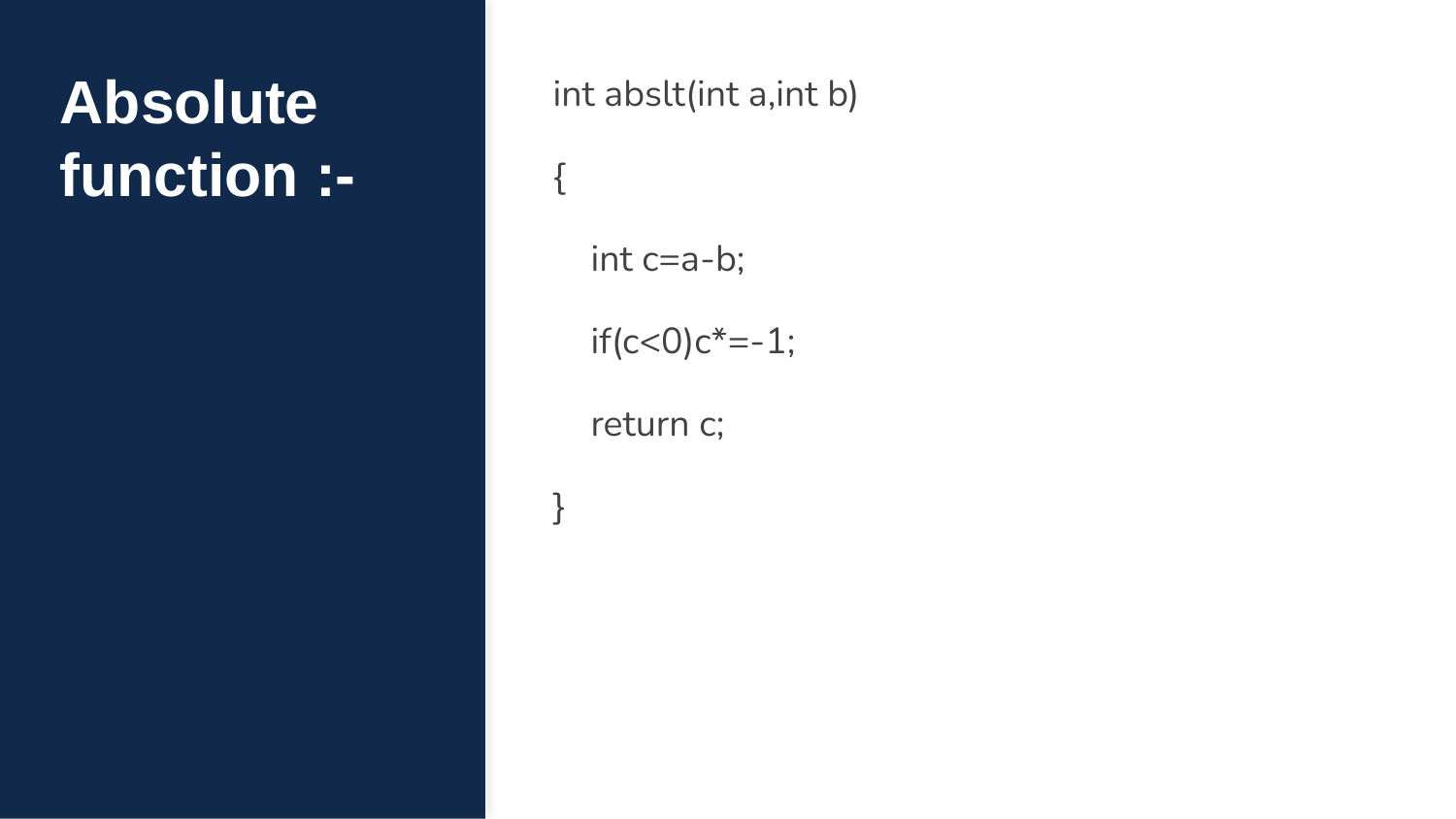

# Absolute function :-
int abslt(int a,int b)
{
    int c=a-b;
    if(c<0)c*=-1;
    return c;
}